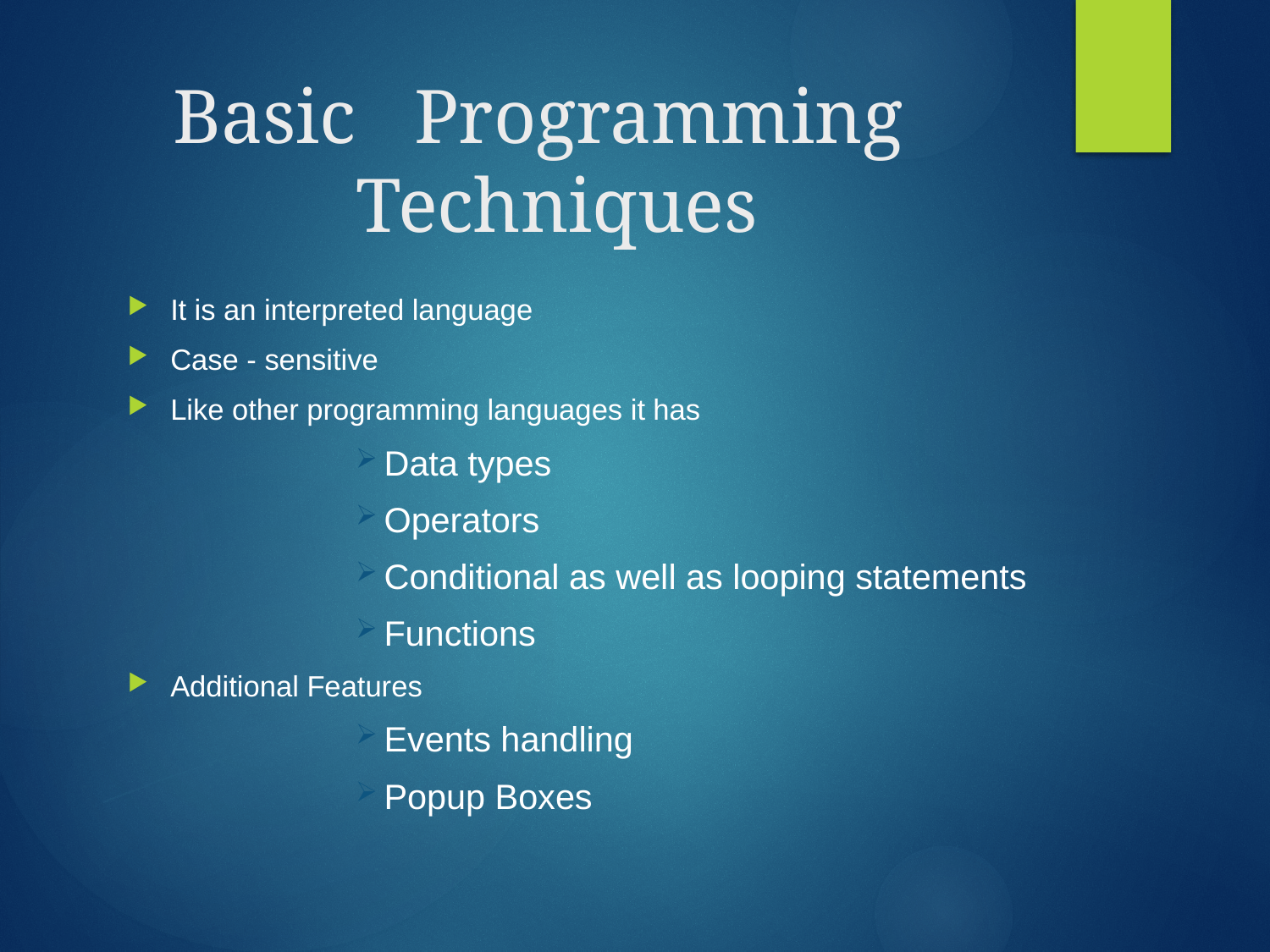

# Basic   Programming   Techniques
It is an interpreted language
Case - sensitive
Like other programming languages it has
Data types
Operators
Conditional as well as looping statements
Functions
Additional Features
Events handling
Popup Boxes